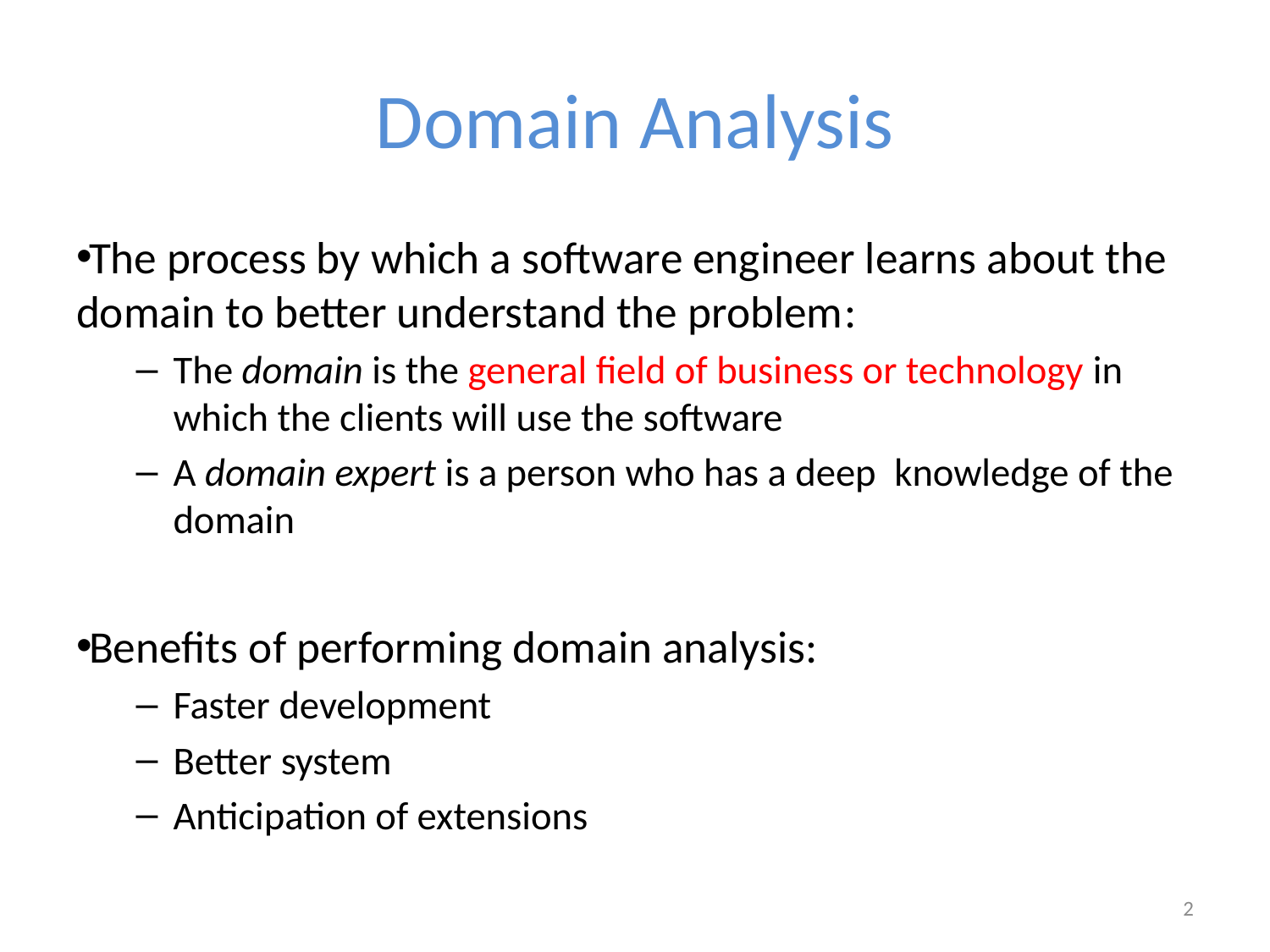

# Domain Analysis
The process by which a software engineer learns about the domain to better understand the problem:
The domain is the general field of business or technology in which the clients will use the software
A domain expert is a person who has a deep  knowledge of the domain

Benefits of performing domain analysis:
Faster development
Better system
Anticipation of extensions
2